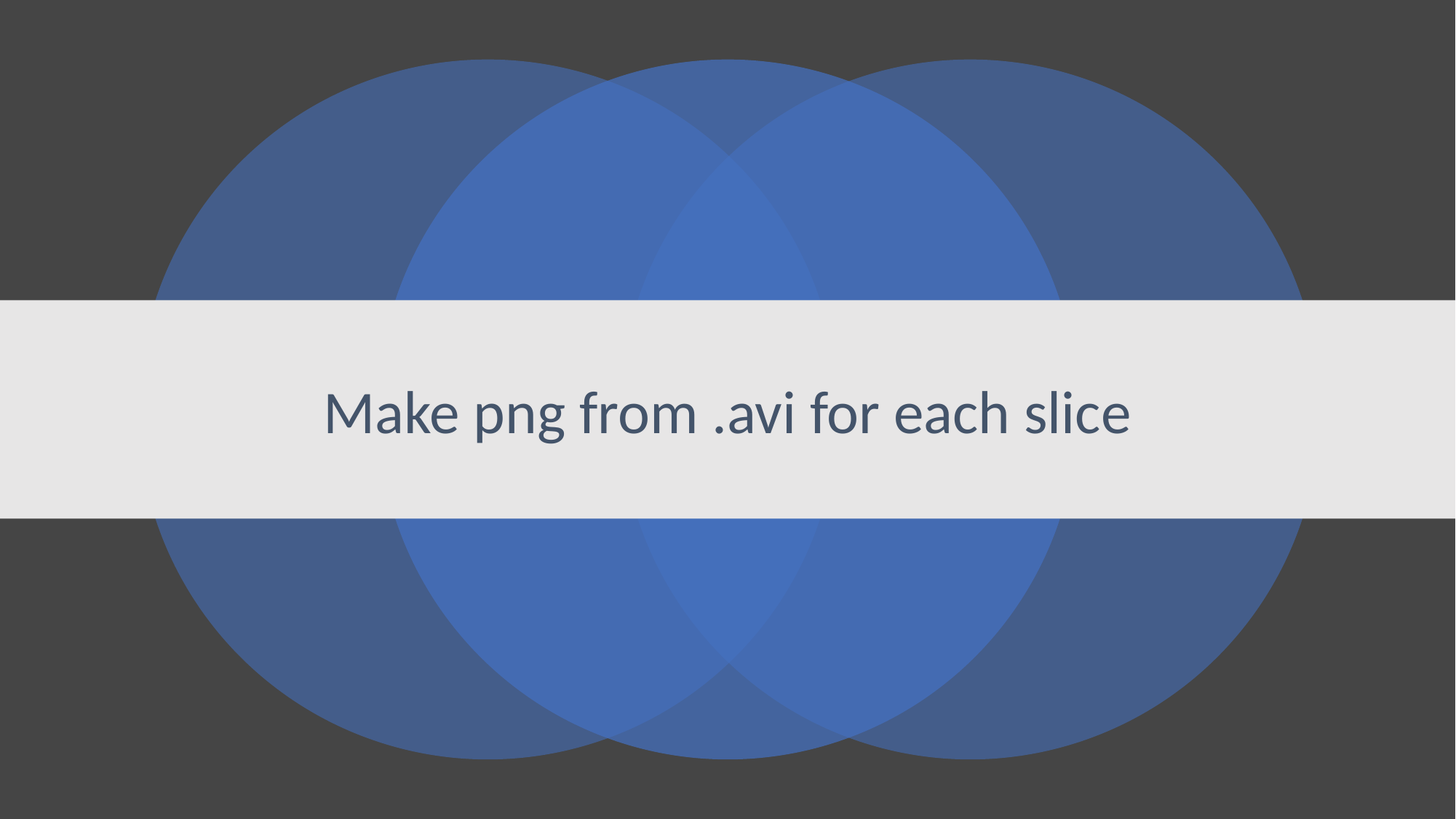

# Make png from .avi for each slice